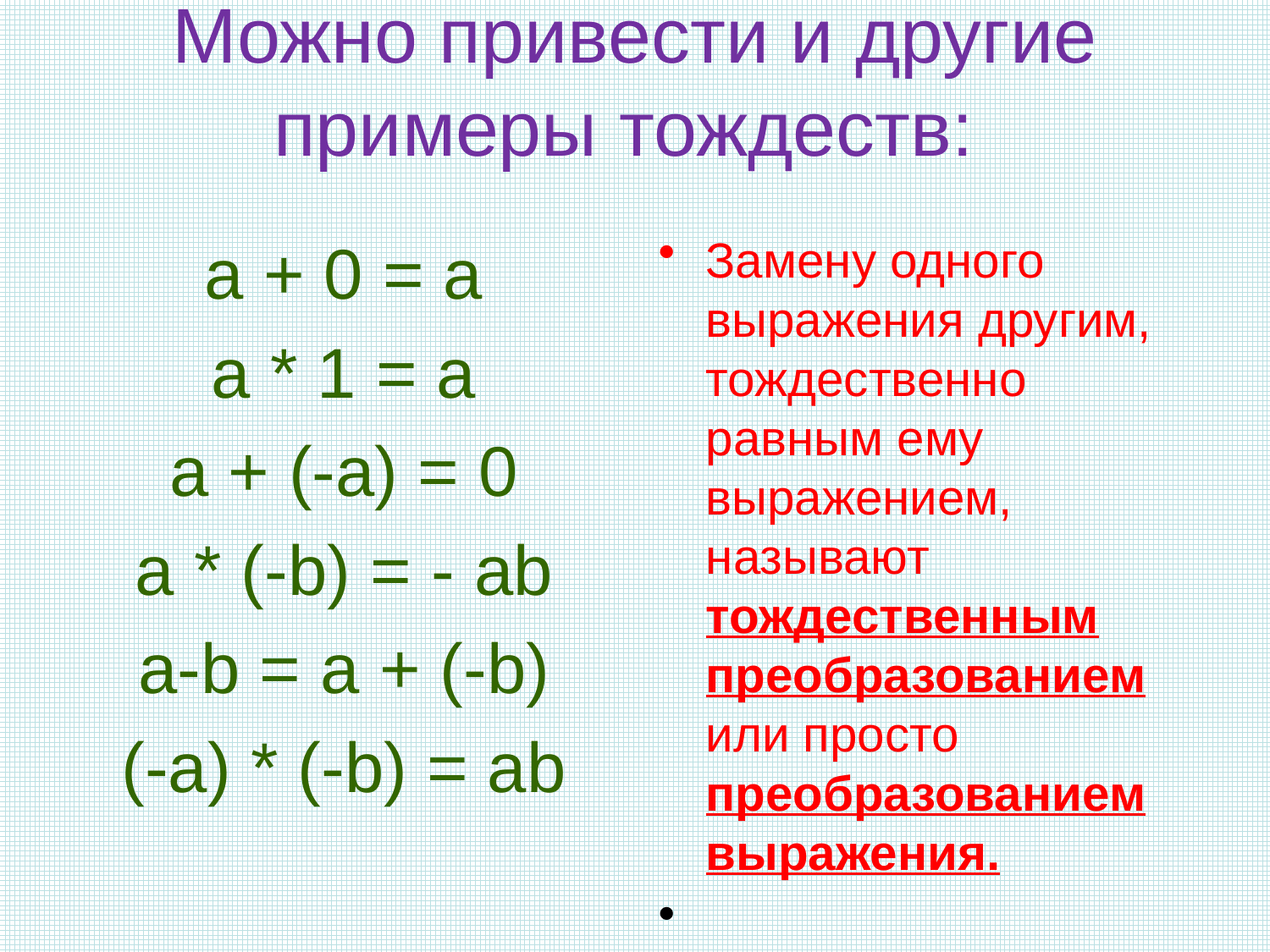

# Можно привести и другие примеры тождеств:
а + 0 = а
а * 1 = а
а + (-а) = 0
а * (-b) = - ab
а-b = a + (-b)
(-a) * (-b) = ab
Замену одного выражения другим, тождественно равным ему выражением, называют тождественным преобразованием или просто преобразованием выражения.